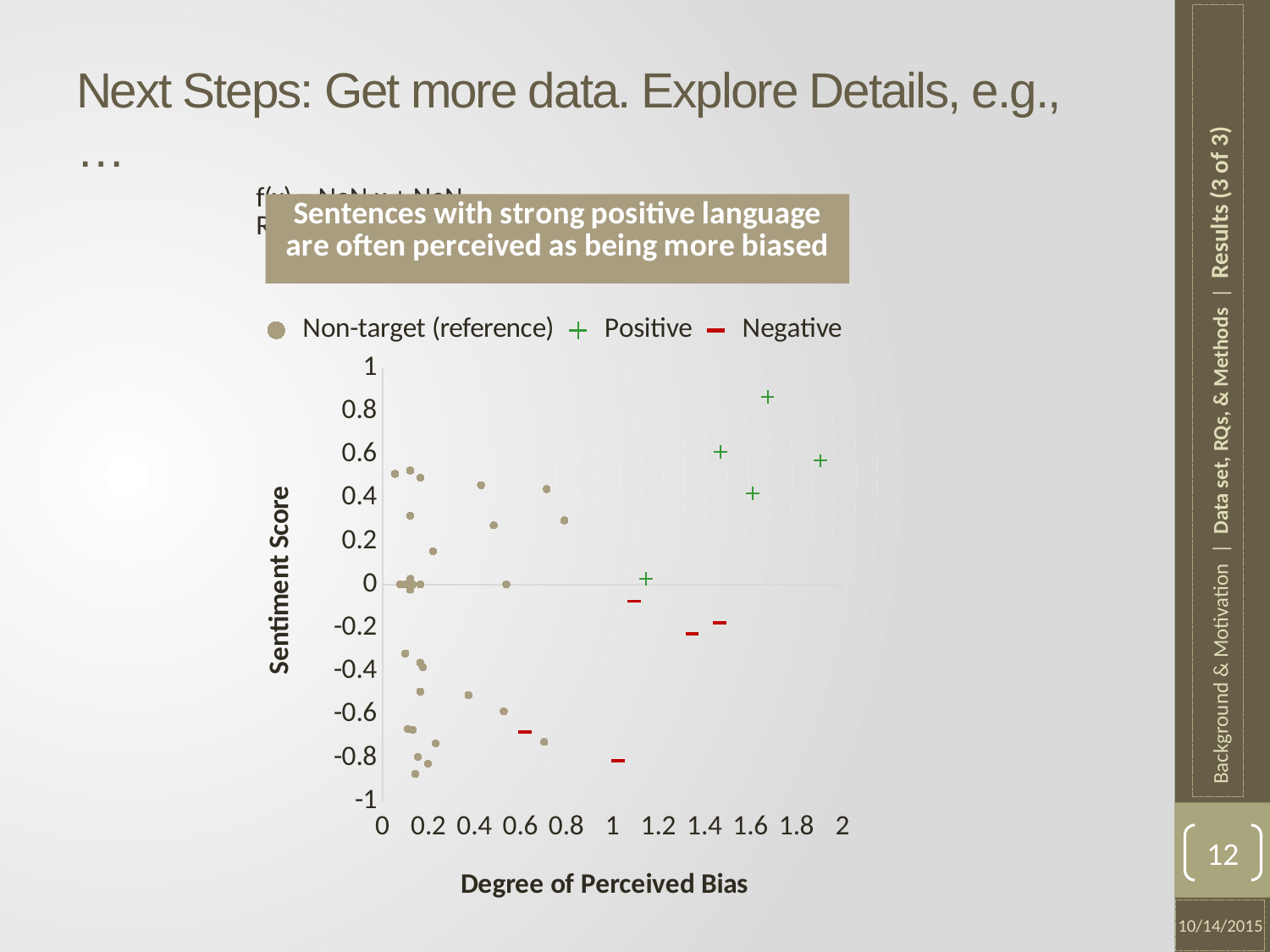

# Next Steps: Get more data. Explore Details, e.g., …

### Chart

| Category |  |  |  |  |
|---|---|---|---|---|
Background & Motivation  |  Data set, RQs, & Methods  |  Results (3 of 3)
12
10/14/2015